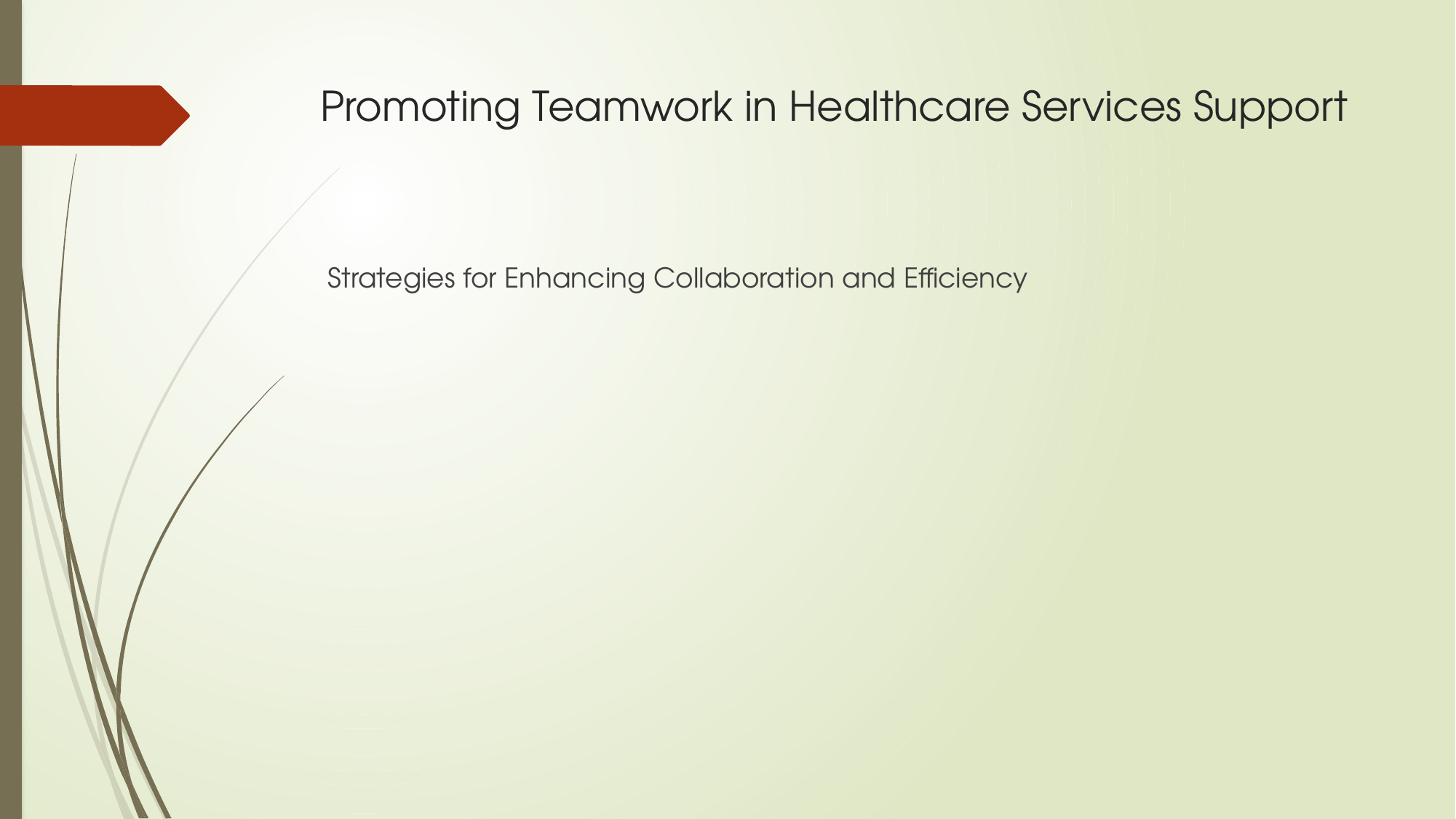

# Promoting Teamwork in Healthcare Services Support
 Strategies for Enhancing Collaboration and Efficiency